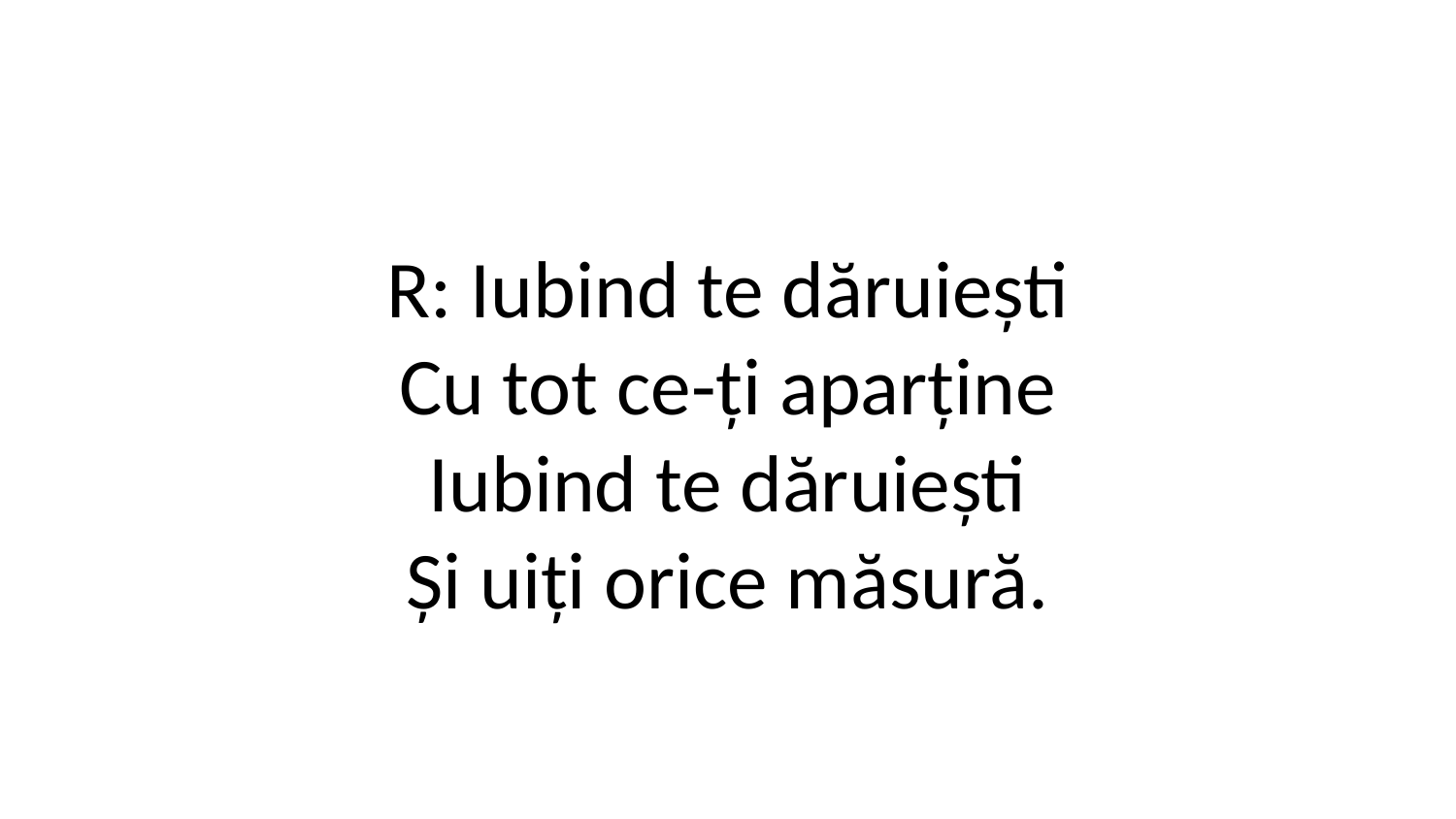

R: Iubind te dăruiești
Cu tot ce-ți aparține
Iubind te dăruiești
Și uiți orice măsură.